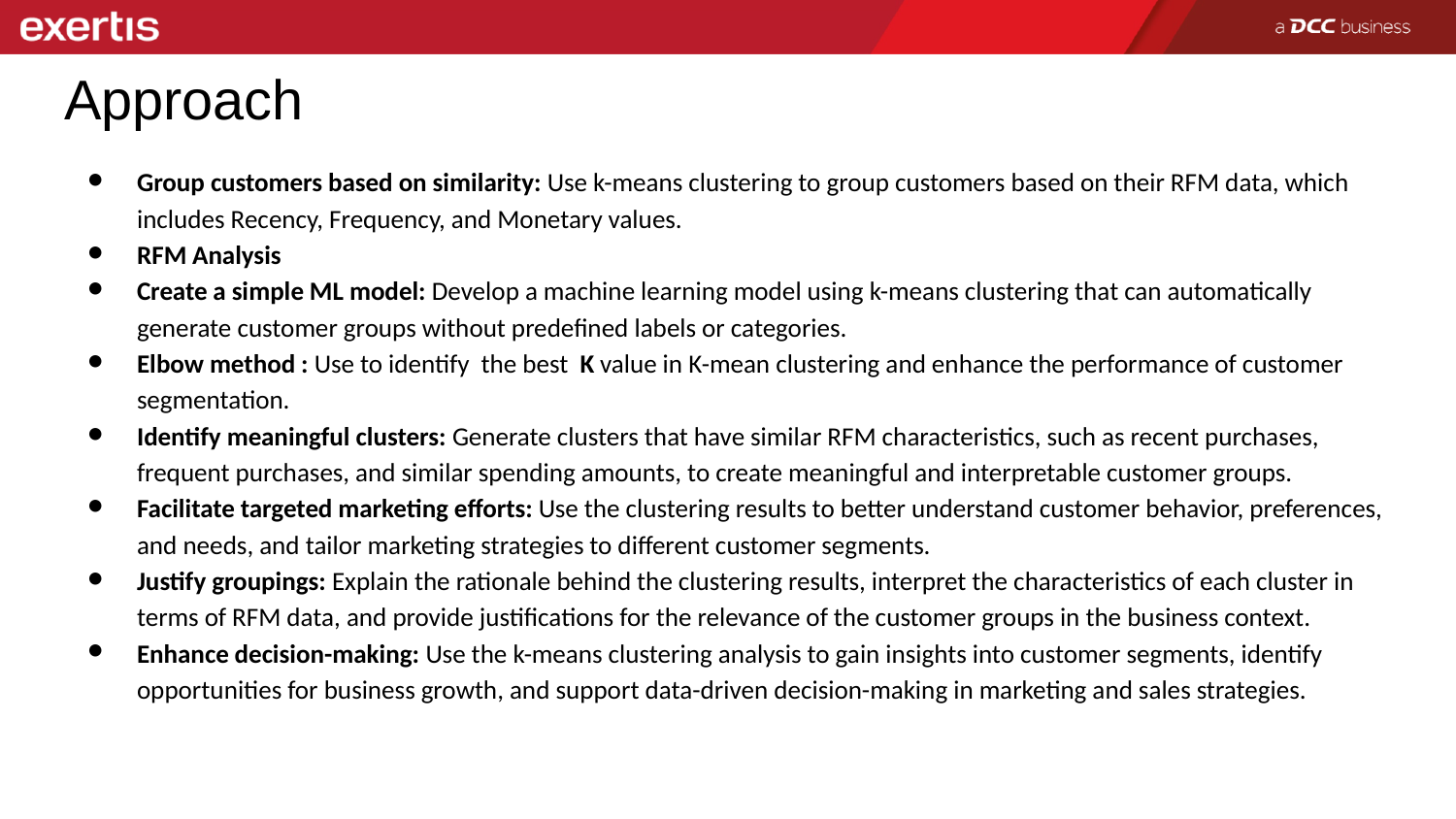

# Approach
Group customers based on similarity: Use k-means clustering to group customers based on their RFM data, which includes Recency, Frequency, and Monetary values.
RFM Analysis
Create a simple ML model: Develop a machine learning model using k-means clustering that can automatically generate customer groups without predefined labels or categories.
Elbow method : Use to identify  the best  K value in K-mean clustering and enhance the performance of customer segmentation.
Identify meaningful clusters: Generate clusters that have similar RFM characteristics, such as recent purchases, frequent purchases, and similar spending amounts, to create meaningful and interpretable customer groups.
Facilitate targeted marketing efforts: Use the clustering results to better understand customer behavior, preferences, and needs, and tailor marketing strategies to different customer segments.
Justify groupings: Explain the rationale behind the clustering results, interpret the characteristics of each cluster in terms of RFM data, and provide justifications for the relevance of the customer groups in the business context.
Enhance decision-making: Use the k-means clustering analysis to gain insights into customer segments, identify opportunities for business growth, and support data-driven decision-making in marketing and sales strategies.